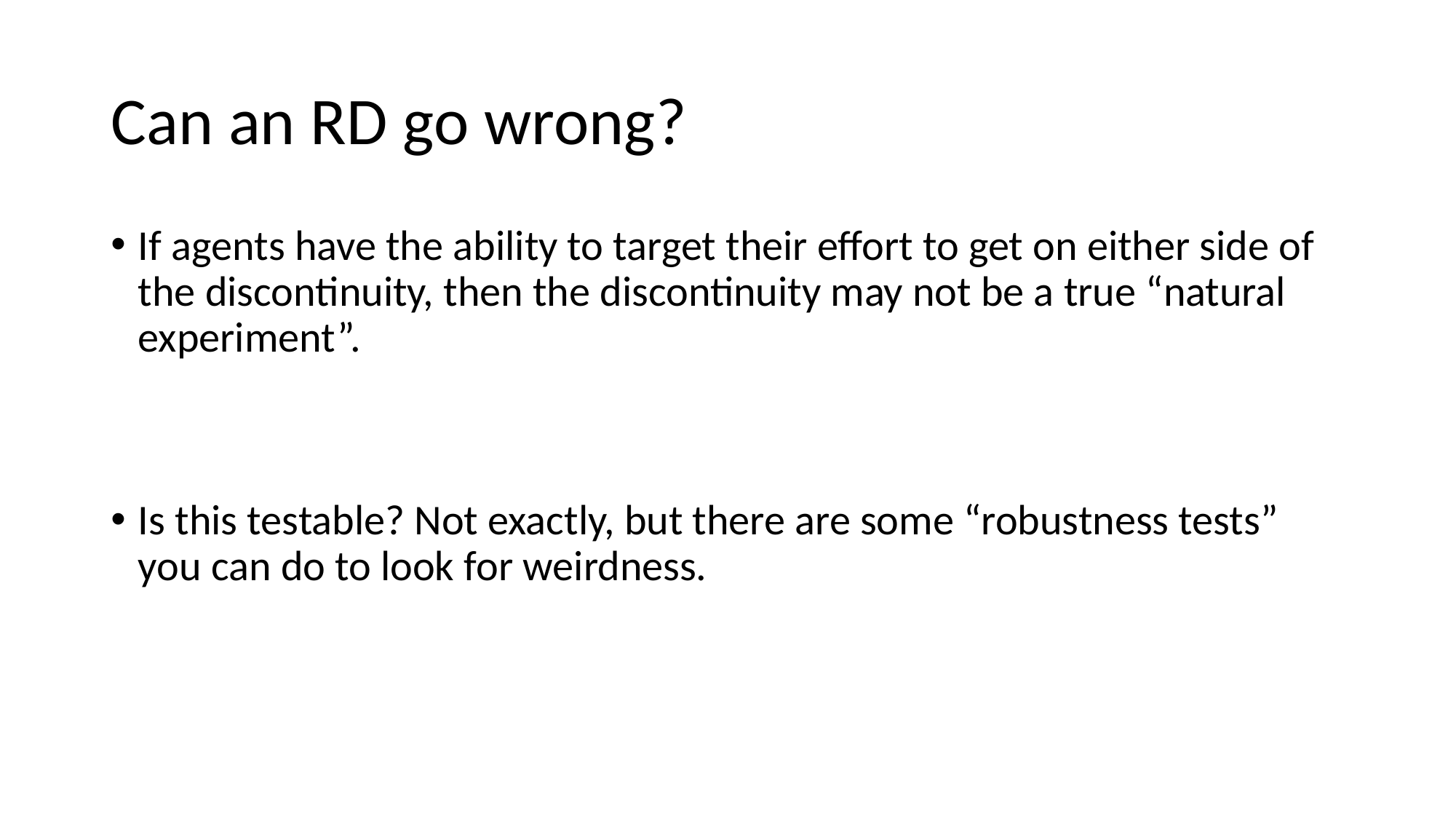

# Can an RD go wrong?
If agents have the ability to target their effort to get on either side of the discontinuity, then the discontinuity may not be a true “natural experiment”.

Is this testable? Not exactly, but there are some “robustness tests” you can do to look for weirdness.